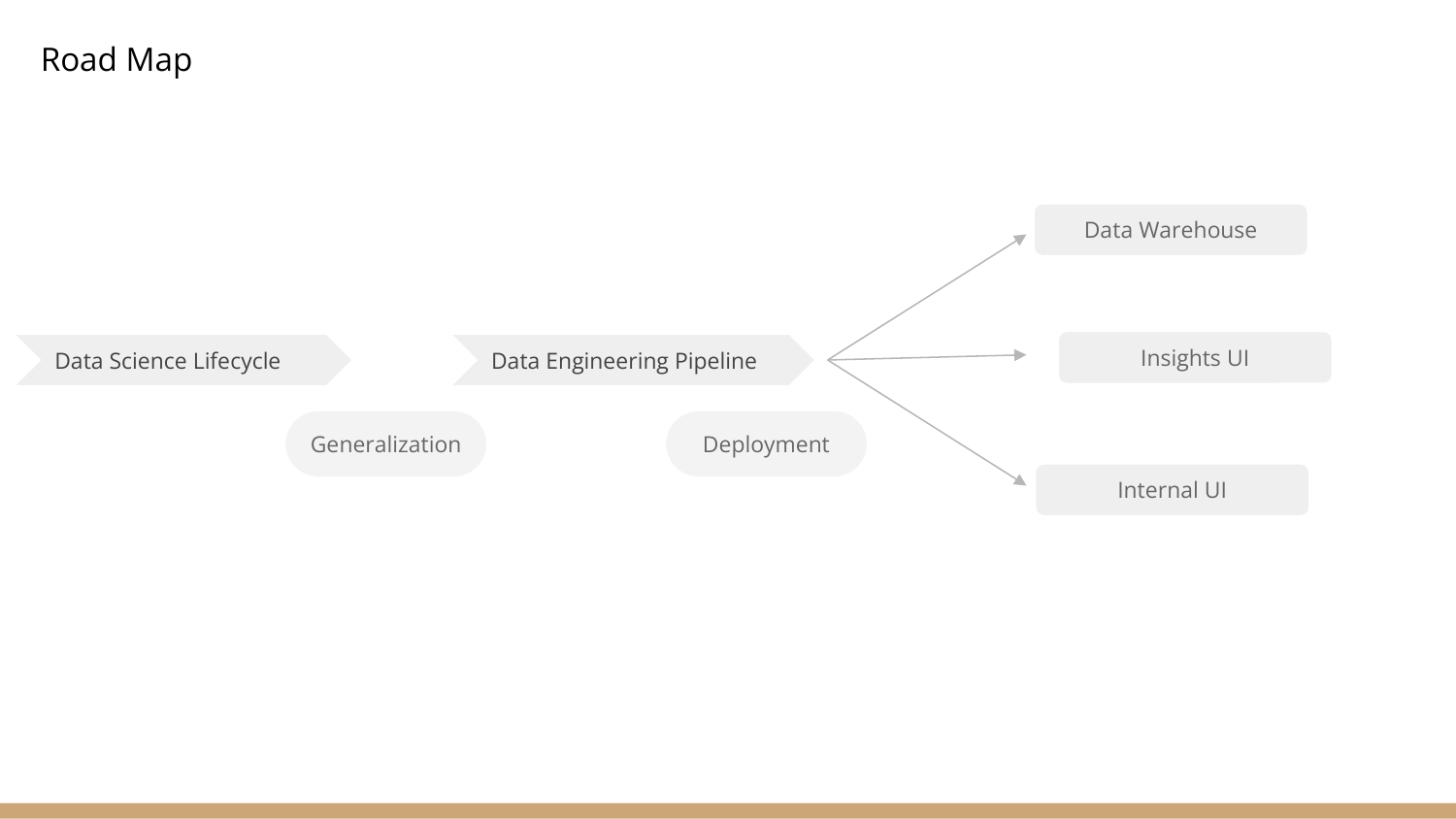

Road Map
Data Warehouse
Insights UI
Data Science Lifecycle
Data Engineering Pipeline
Generalization
Deployment
Internal UI